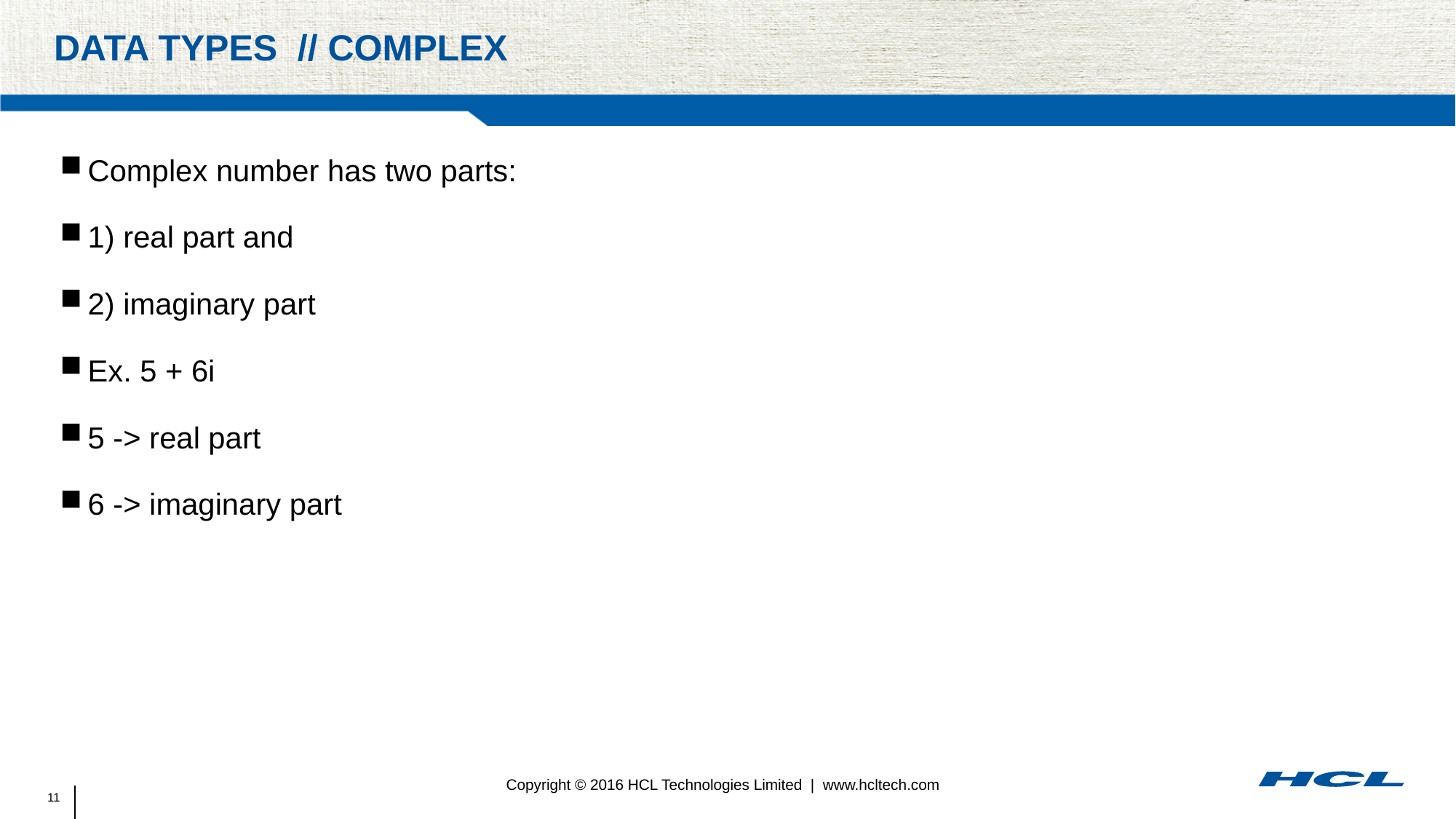

# Data Types  // complex
Complex number has two parts:
1) real part and
2) imaginary part
Ex. 5 + 6i
5 -> real part
6 -> imaginary part